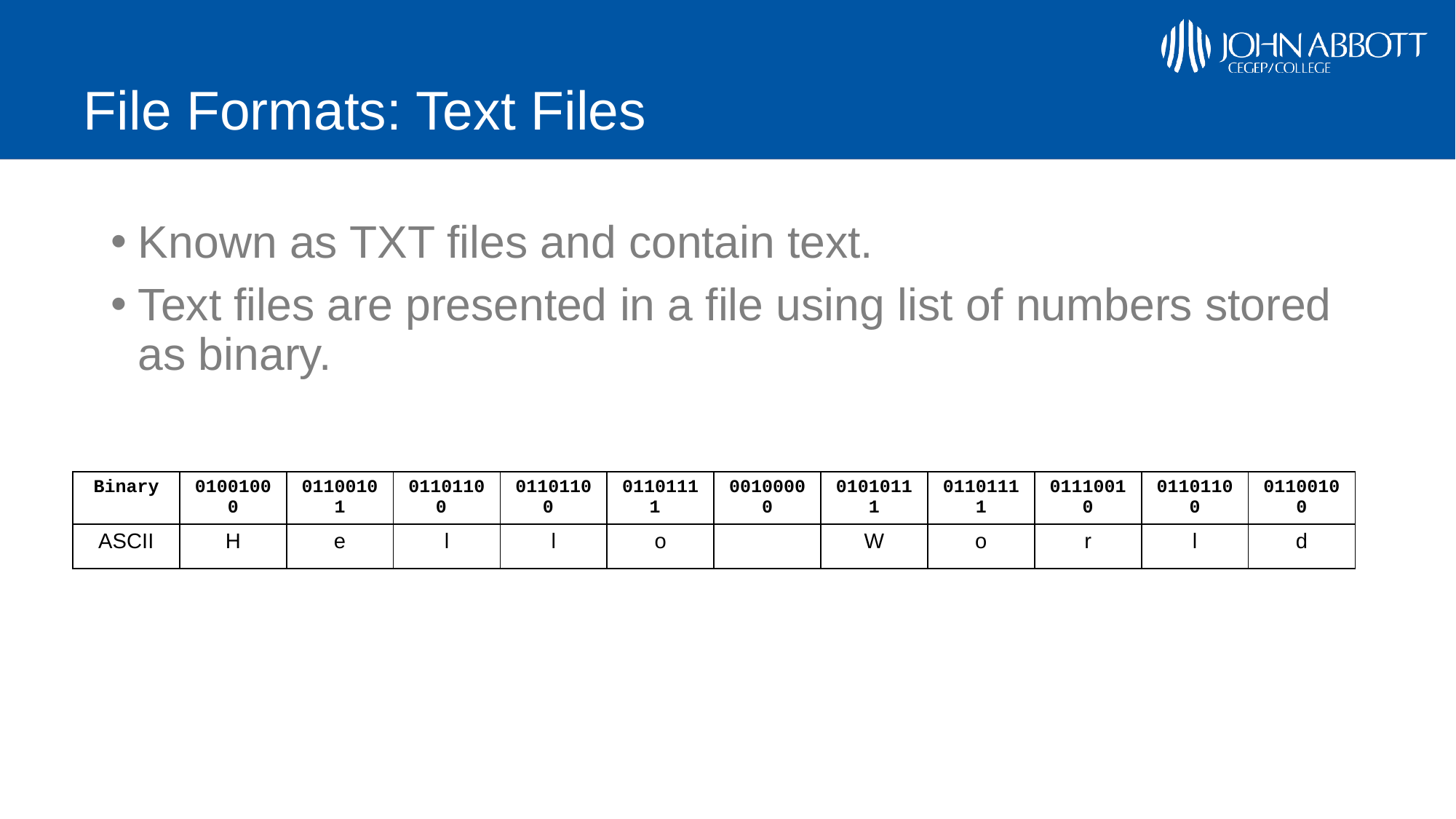

# File Formats: Text Files
Known as TXT files and contain text.
Text files are presented in a file using list of numbers stored as binary.
| Binary | 01001000 | 01100101 | 01101100 | 01101100 | 01101111 | 00100000 | 01010111 | 01101111 | 01110010 | 01101100 | 01100100 |
| --- | --- | --- | --- | --- | --- | --- | --- | --- | --- | --- | --- |
| ASCII | H | e | l | l | o |  | W | o | r | l | d |